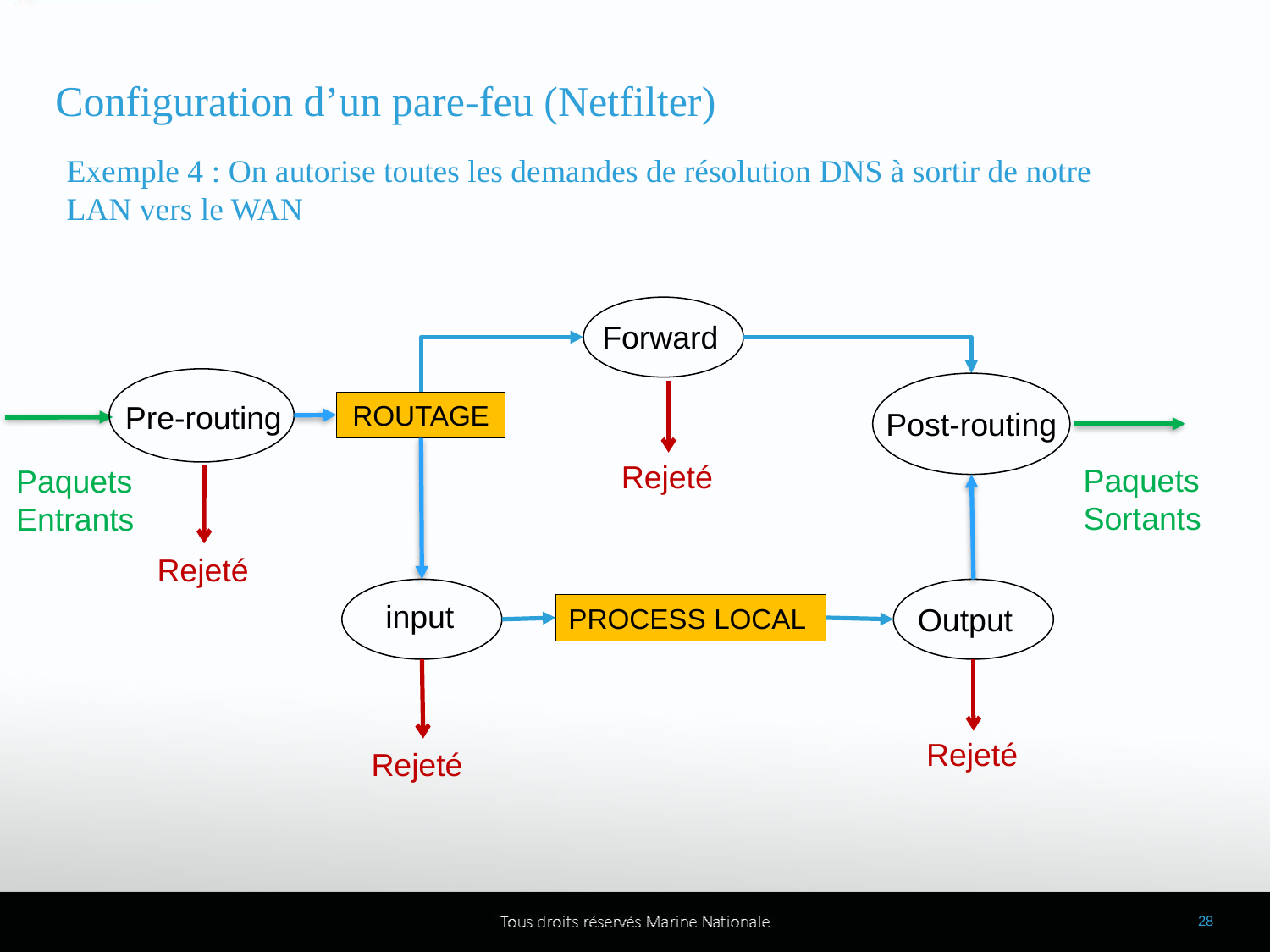

Configuration d’un pare-feu (Netfilter)
Exemple 4 : On autorise toutes les demandes de résolution DNS à sortir de notre LAN vers le WAN

Forward

DNS
Pre-routing
ROUTAGE
Post-routing
Rejeté
Paquets Sortants
Paquets Entrants
Rejeté

input
Output

PROCESS LOCAL
Rejeté
Rejeté
28